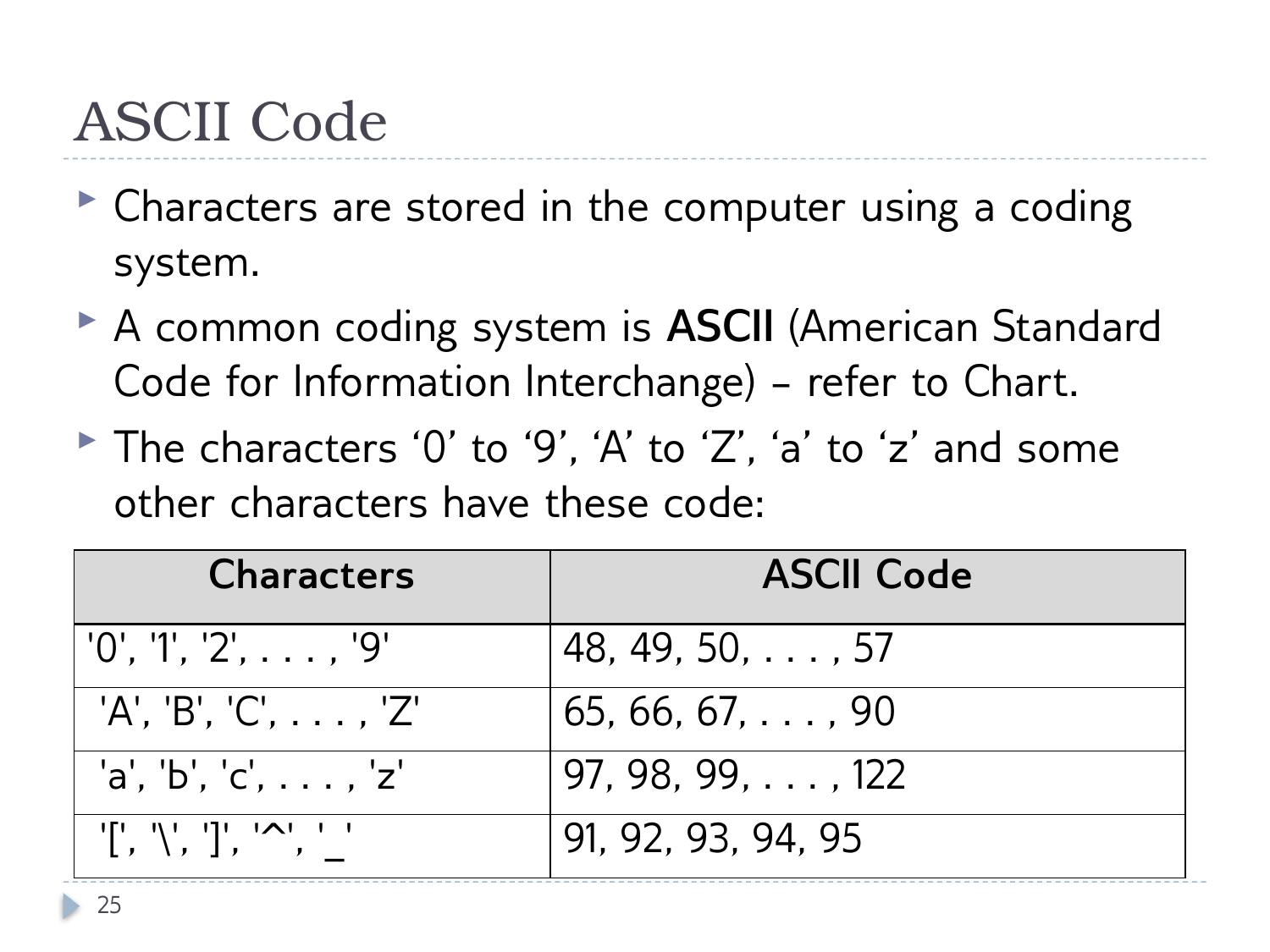

# ASCII Code
Characters are stored in the computer using a coding system.
A common coding system is ASCII (American Standard Code for Information Interchange) – refer to Chart.
The characters ‘0’ to ‘9’, ‘A’ to ‘Z’, ‘a’ to ‘z’ and some other characters have these code:

| Characters | ASCII Code |
| --- | --- |
| '0', '1', '2', . . . , '9' | 48, 49, 50, . . . , 57 |
| 'A', 'B', 'C', . . . , 'Z' | 65, 66, 67, . . . , 90 |
| 'a', 'b', 'c', . . . , 'z' | 97, 98, 99, . . . , 122 |
| '[', '\', ']', '^', '\_' | 91, 92, 93, 94, 95 |
25